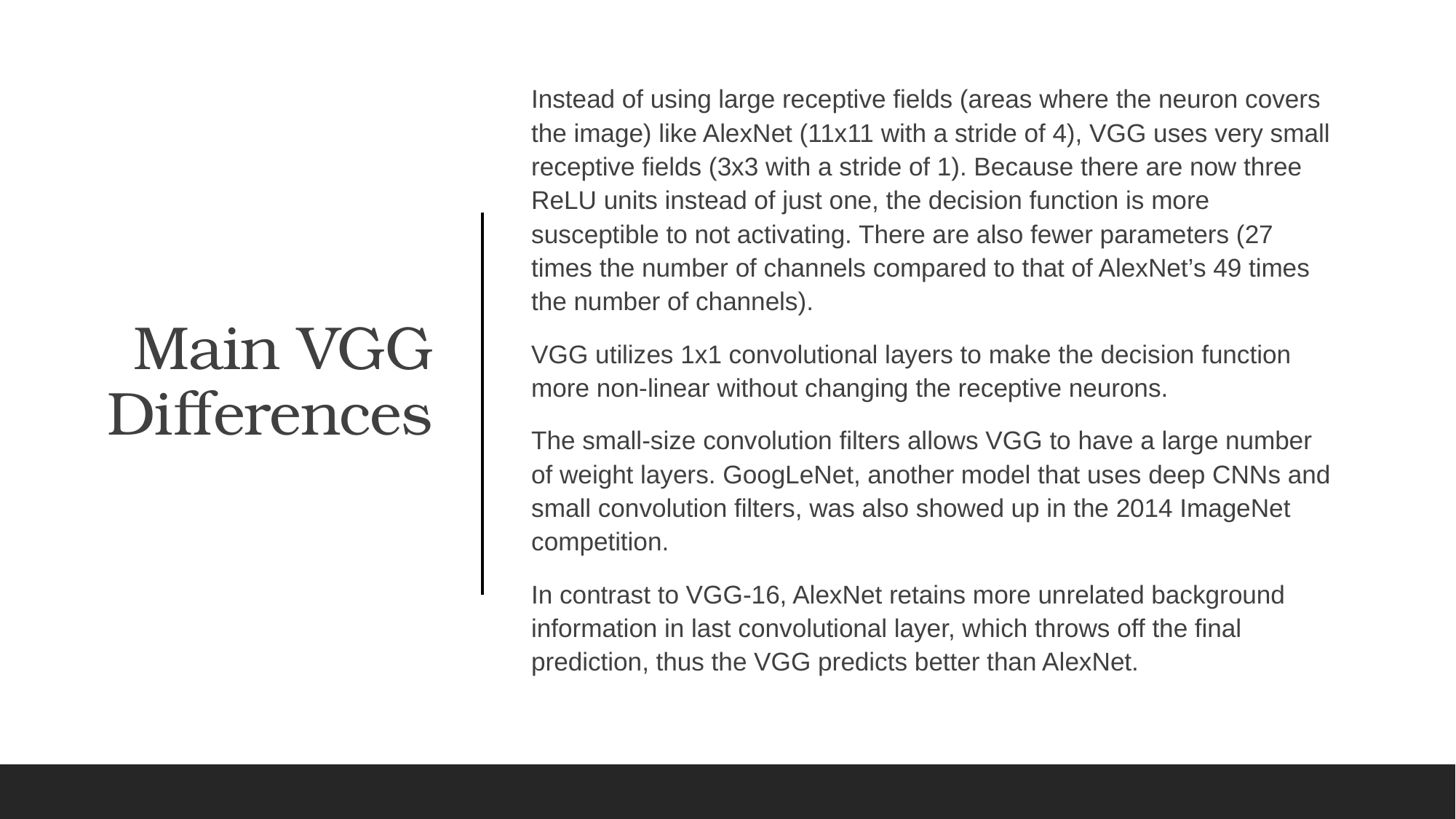

Instead of using large receptive fields (areas where the neuron covers the image) like AlexNet (11x11 with a stride of 4), VGG uses very small receptive fields (3x3 with a stride of 1). Because there are now three ReLU units instead of just one, the decision function is more susceptible to not activating. There are also fewer parameters (27 times the number of channels compared to that of AlexNet’s 49 times the number of channels).
VGG utilizes 1x1 convolutional layers to make the decision function more non-linear without changing the receptive neurons.
The small-size convolution filters allows VGG to have a large number of weight layers. GoogLeNet, another model that uses deep CNNs and small convolution filters, was also showed up in the 2014 ImageNet competition.
In contrast to VGG-16, AlexNet retains more unrelated background information in last convolutional layer, which throws off the final prediction, thus the VGG predicts better than AlexNet.

# Main VGG Differences